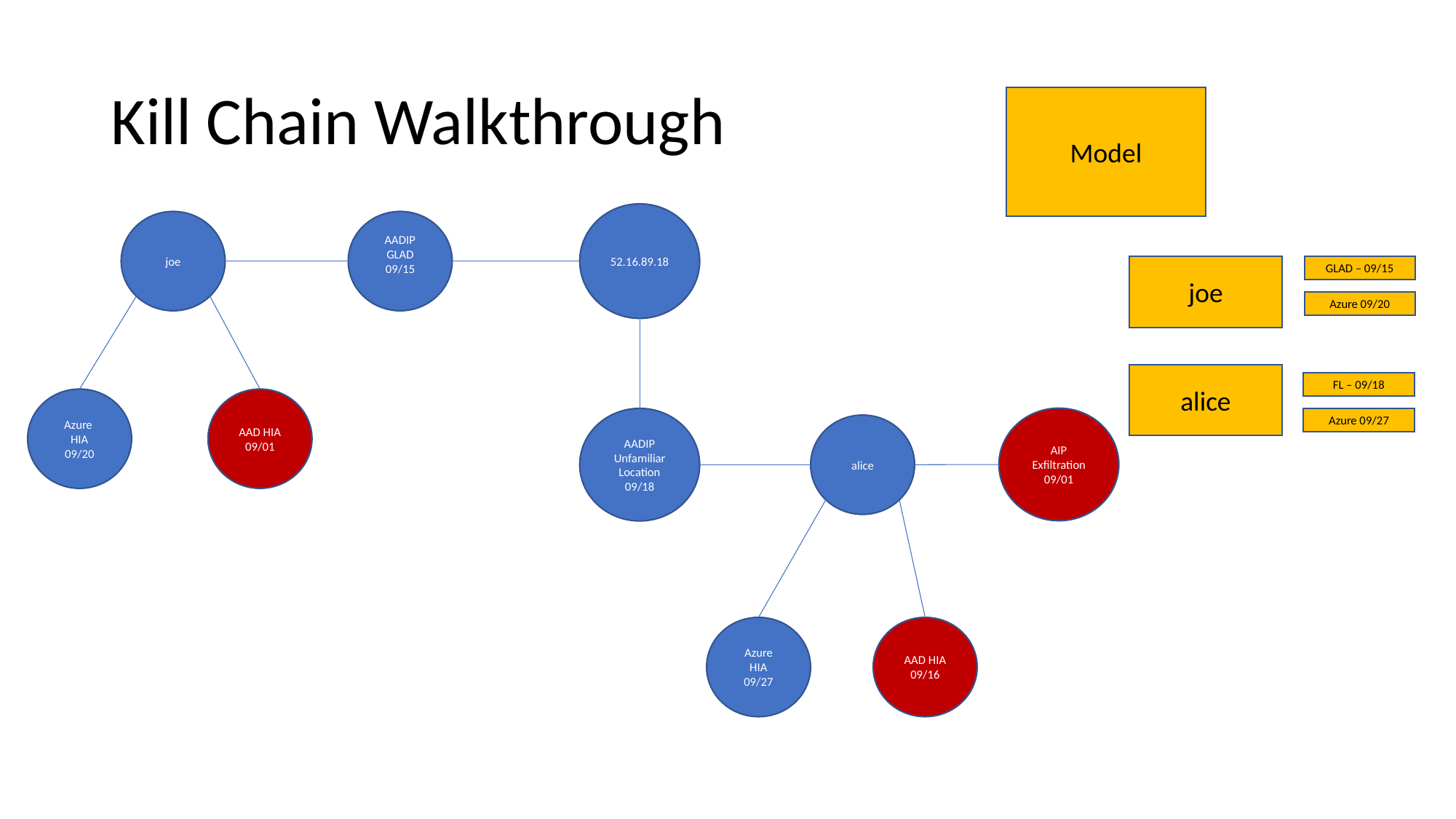

# Kill Chain Walkthrough
Model
52.16.89.18
joe
AADIP
GLAD
09/15

joe
GLAD – 09/15
Azure 09/20
alice
FL – 09/18
Azure
HIA
09/20
AAD HIA
09/01
AIP
Exfiltration
09/01
Azure 09/27
AADIP
Unfamiliar Location
09/18
alice
Azure
HIA
09/27
AAD HIA
09/16